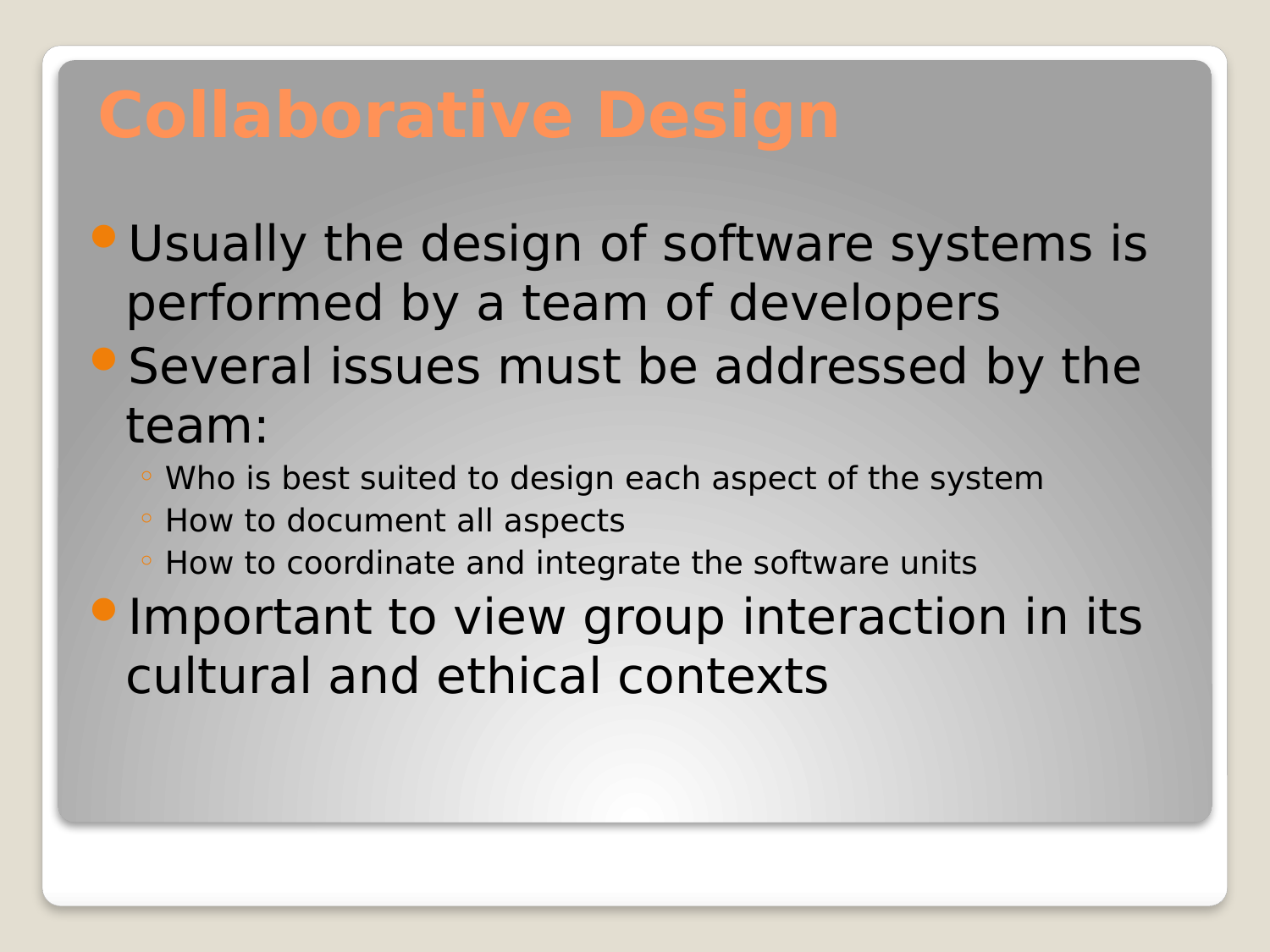

# Collaborative Design
Usually the design of software systems is performed by a team of developers
Several issues must be addressed by the team:
Who is best suited to design each aspect of the system
How to document all aspects
How to coordinate and integrate the software units
Important to view group interaction in its cultural and ethical contexts